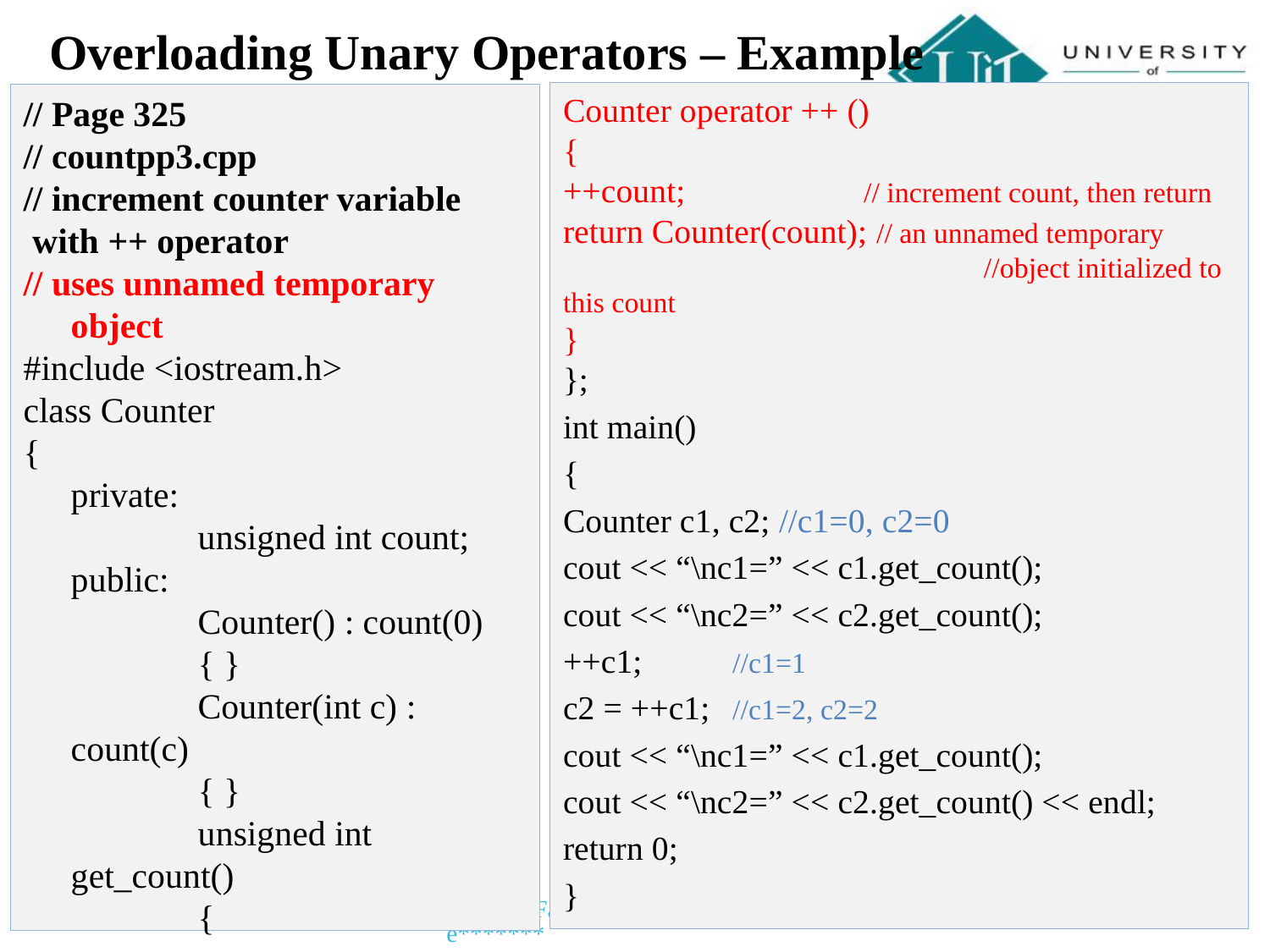

# Overloading Unary Operators – Example
Counter operator ++ ()
{
++count; 	       // increment count, then return
return Counter(count); // an unnamed temporary 		                         //object initialized to this count
}
};
int main()
{
Counter c1, c2; //c1=0, c2=0
cout << “\nc1=” << c1.get_count();
cout << “\nc2=” << c2.get_count();
++c1; 		//c1=1
c2 = ++c1;	//c1=2, c2=2
cout << “\nc1=” << c1.get_count();
cout << “\nc2=” << c2.get_count() << endl;
return 0;
}
// Page 325
// countpp3.cpp
// increment counter variable
 with ++ operator
// uses unnamed temporary object
#include <iostream.h>
class Counter
{
	private:
		unsigned int count;
	public:
		Counter() : count(0)
		{ }
		Counter(int c) : count(c)
		{ }
		unsigned int get_count()
		{
		   return count;
		}
*******Faculty of Computer Science*******